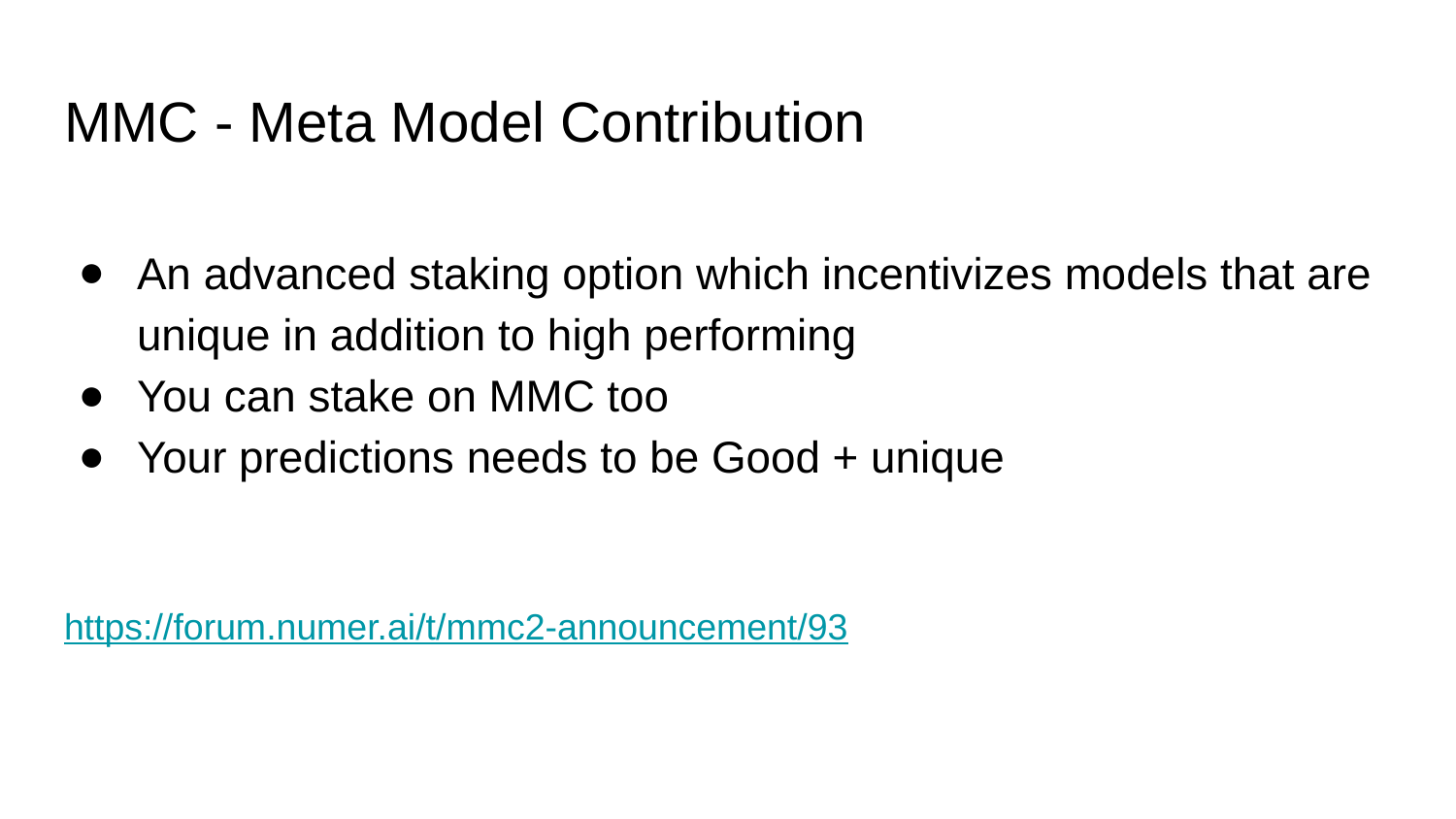

# MMC - Meta Model Contribution
An advanced staking option which incentivizes models that are unique in addition to high performing
You can stake on MMC too
Your predictions needs to be Good + unique

https://forum.numer.ai/t/mmc2-announcement/93